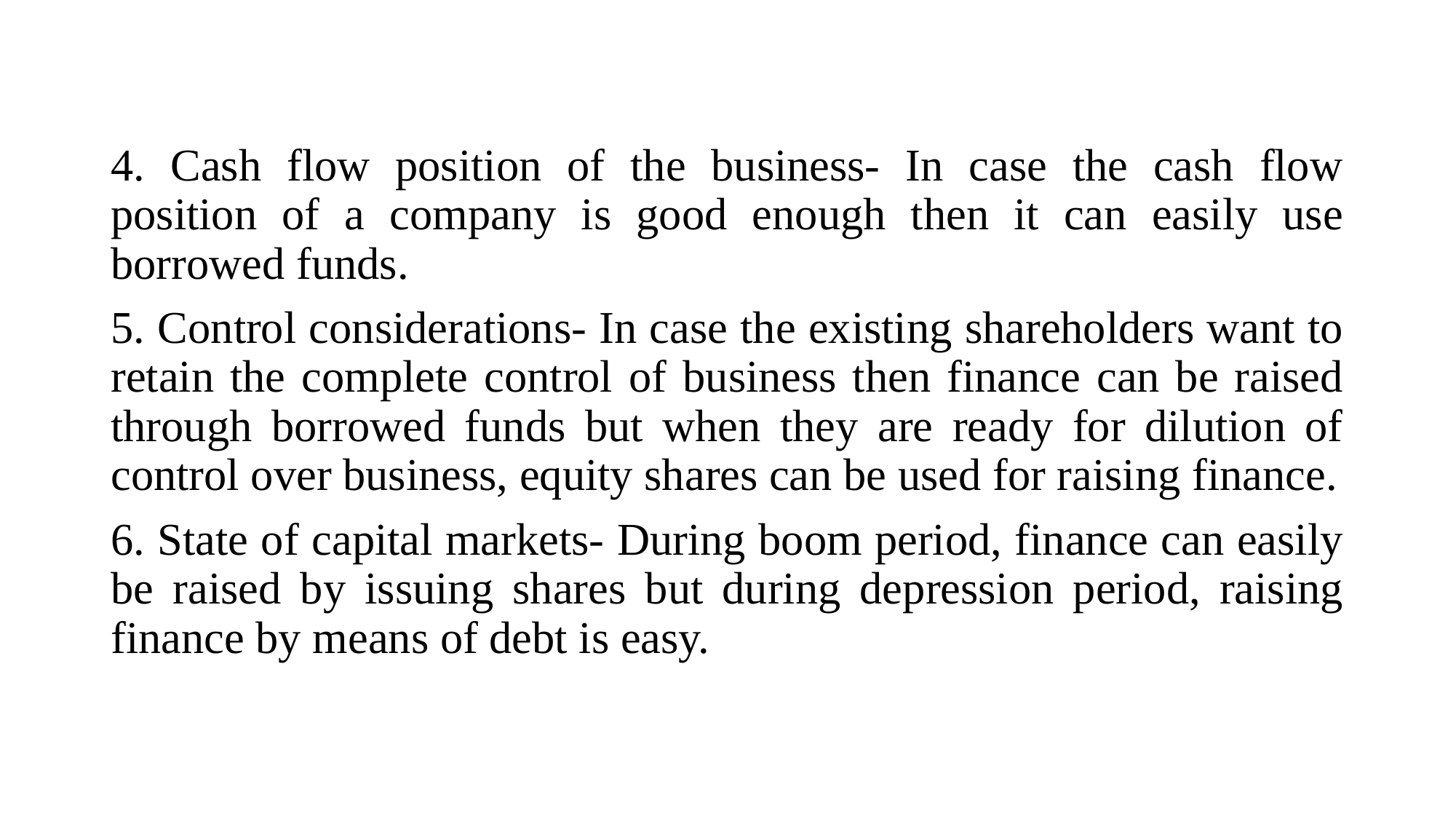

4. Cash flow position of the business- In case the cash flow position of a company is good enough then it can easily use borrowed funds.
5. Control considerations- In case the existing shareholders want to retain the complete control of business then finance can be raised through borrowed funds but when they are ready for dilution of control over business, equity shares can be used for raising finance.
6. State of capital markets- During boom period, finance can easily be raised by issuing shares but during depression period, raising finance by means of debt is easy.